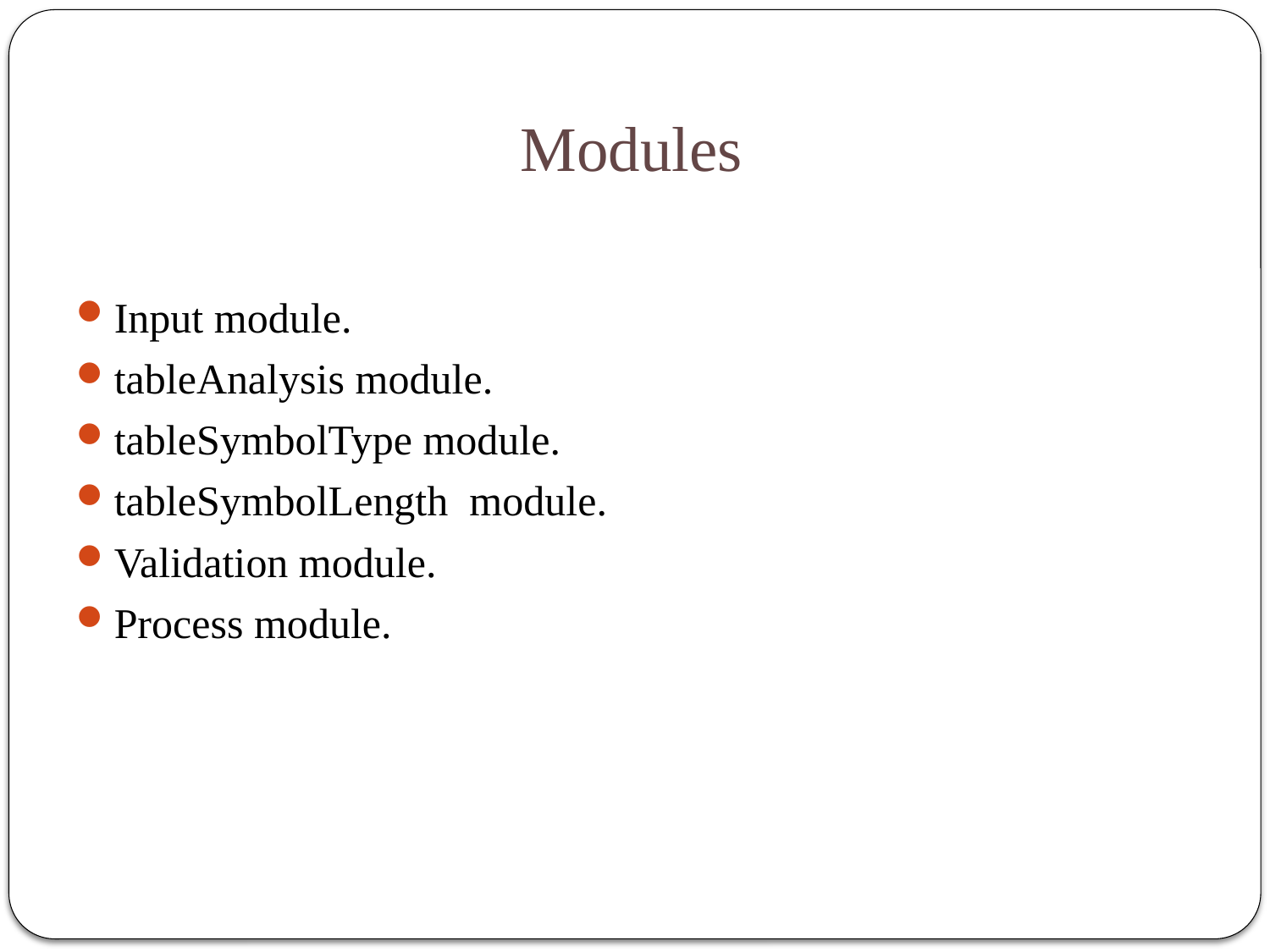

# Modules
Input module.
tableAnalysis module.
tableSymbolType module.
tableSymbolLength  module.
Validation module.
Process module.